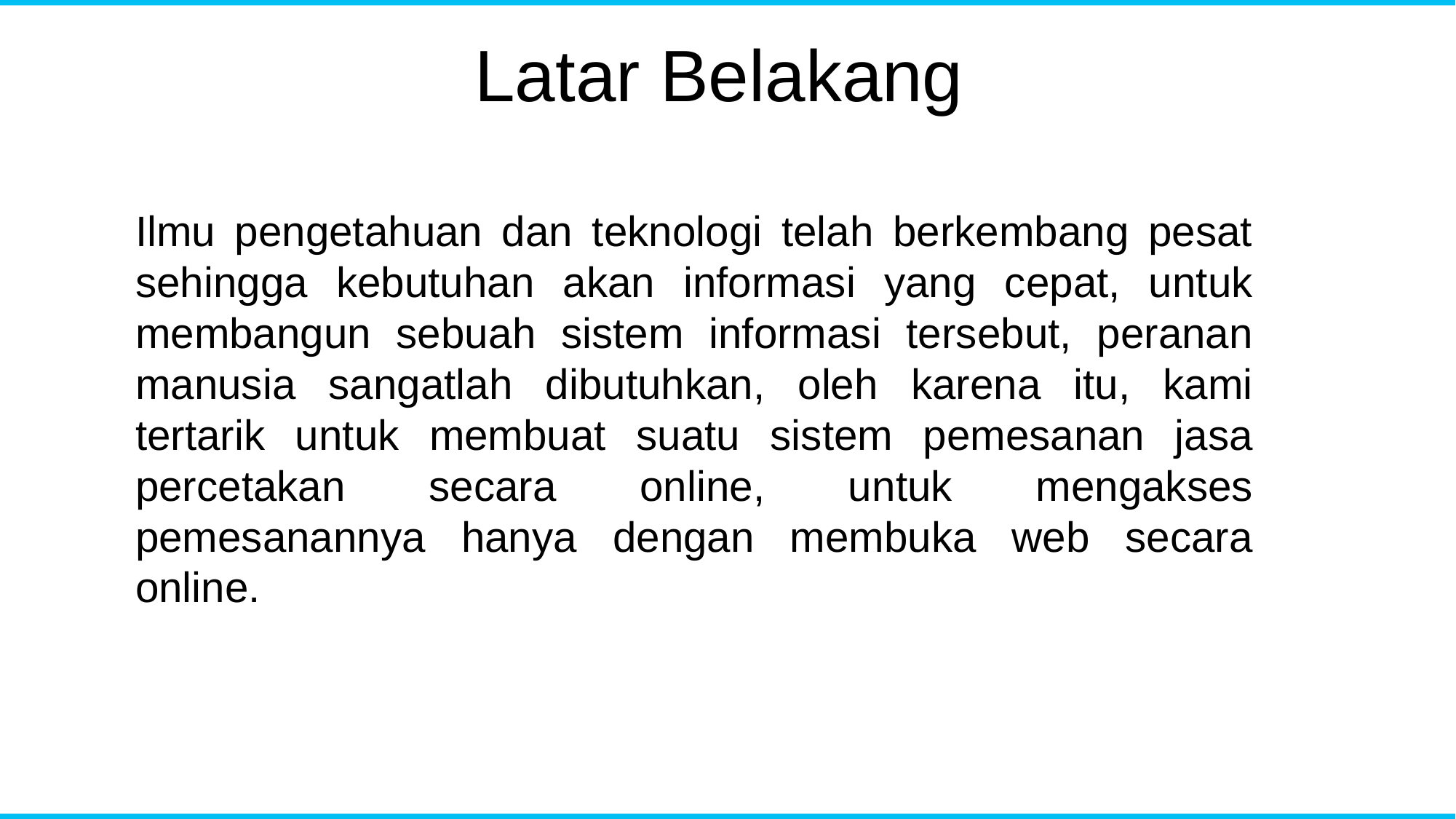

Latar Belakang
Ilmu pengetahuan dan teknologi telah berkembang pesat sehingga kebutuhan akan informasi yang cepat, untuk membangun sebuah sistem informasi tersebut, peranan manusia sangatlah dibutuhkan, oleh karena itu, kami tertarik untuk membuat suatu sistem pemesanan jasa percetakan secara online, untuk mengakses pemesanannya hanya dengan membuka web secara online.